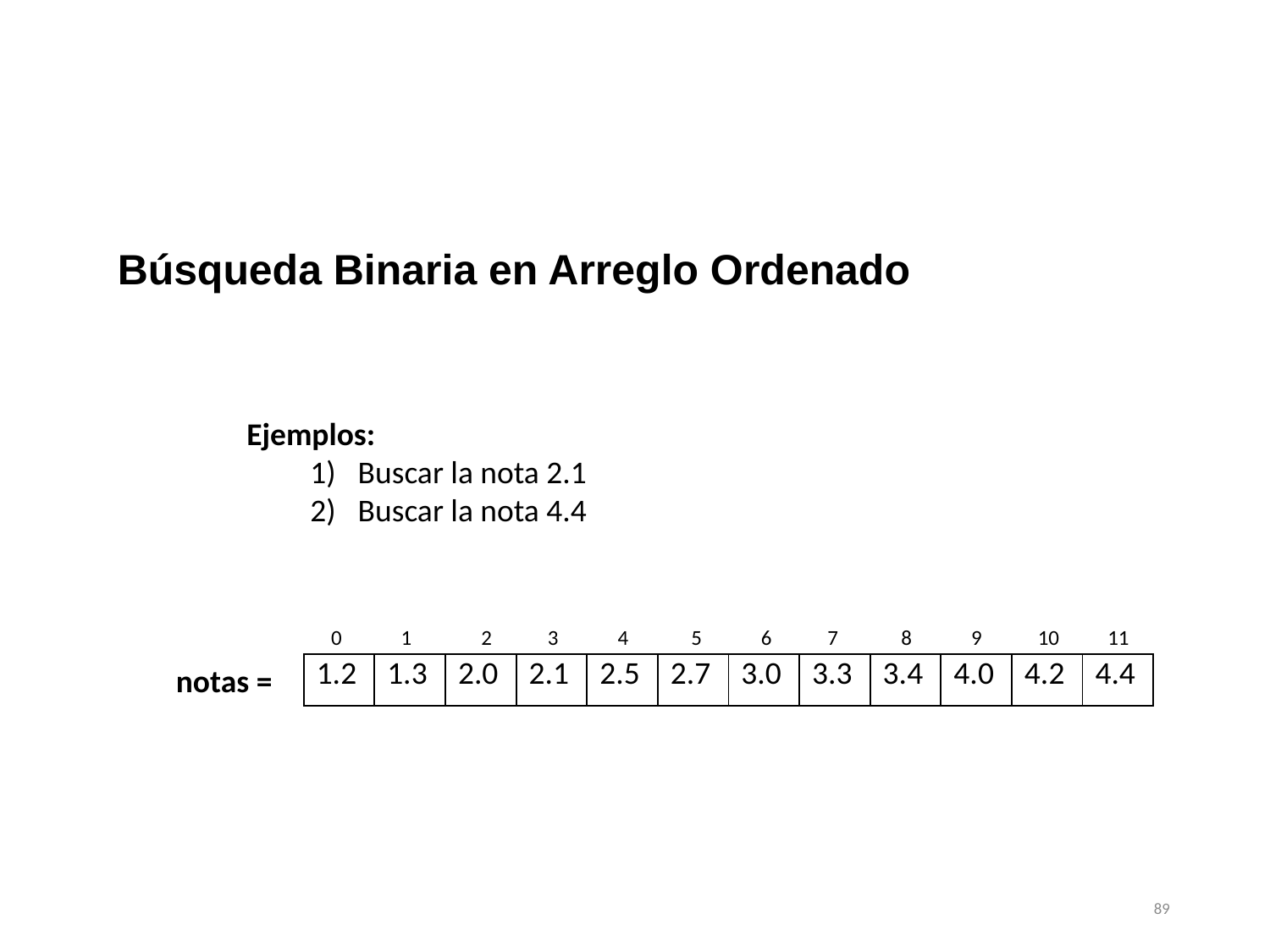

Búsqueda Binaria en Arreglo Ordenado
Ejemplos:
Buscar la nota 2.1
Buscar la nota 4.4
0
1
2
3
4
5
6
7
8
9
10
11
notas =
| 1.2 | 1.3 | 2.0 | 2.1 | 2.5 | 2.7 | 3.0 | 3.3 | 3.4 | 4.0 | 4.2 | 4.4 |
| --- | --- | --- | --- | --- | --- | --- | --- | --- | --- | --- | --- |
89